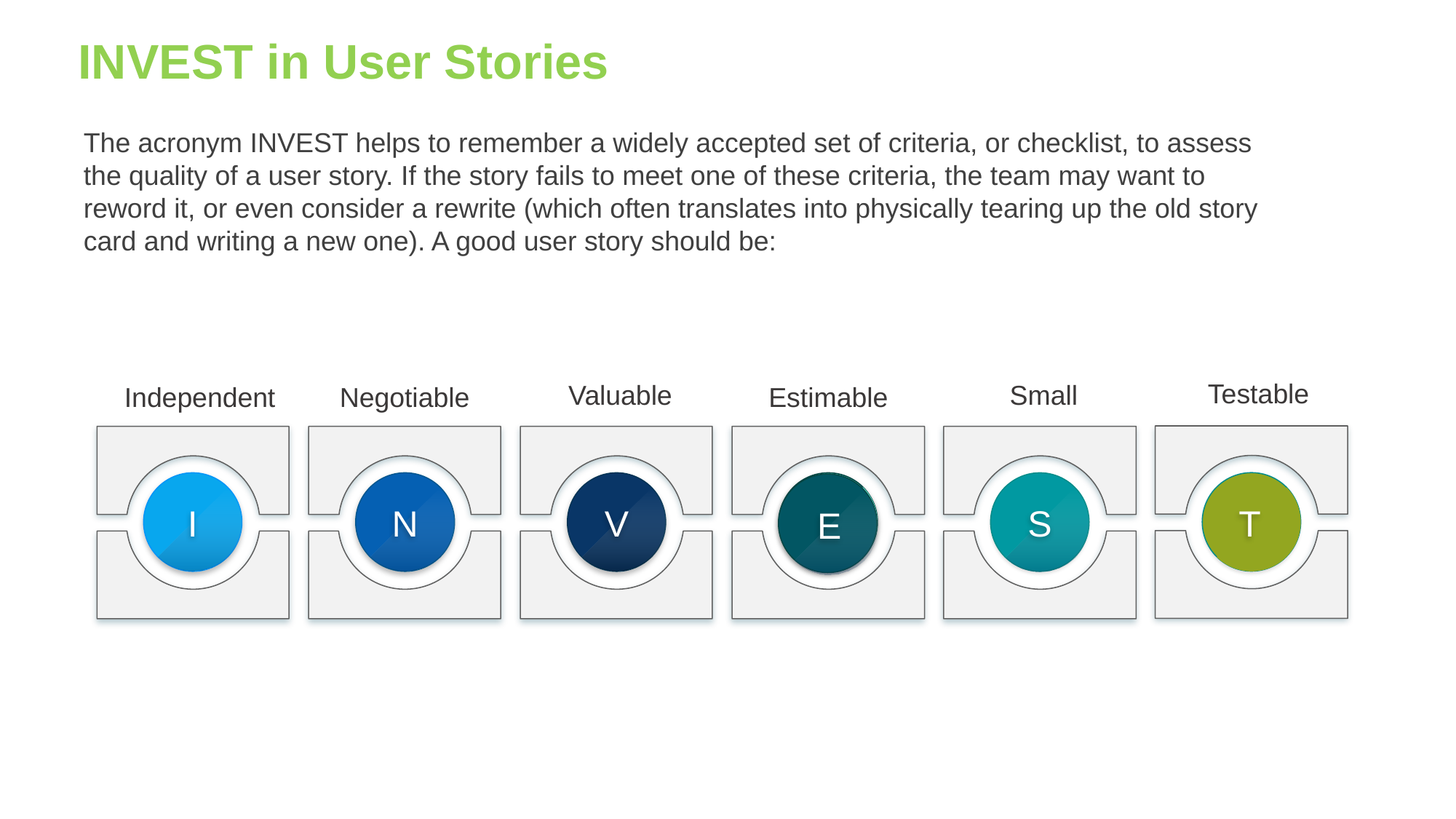

INVEST in User Stories
The acronym INVEST helps to remember a widely accepted set of criteria, or checklist, to assess the quality of a user story. If the story fails to meet one of these criteria, the team may want to reword it, or even consider a rewrite (which often translates into physically tearing up the old story card and writing a new one). A good user story should be:
Testable
Valuable
Small
Estimable
Independent
Negotiable

I
N
V
S
T
E